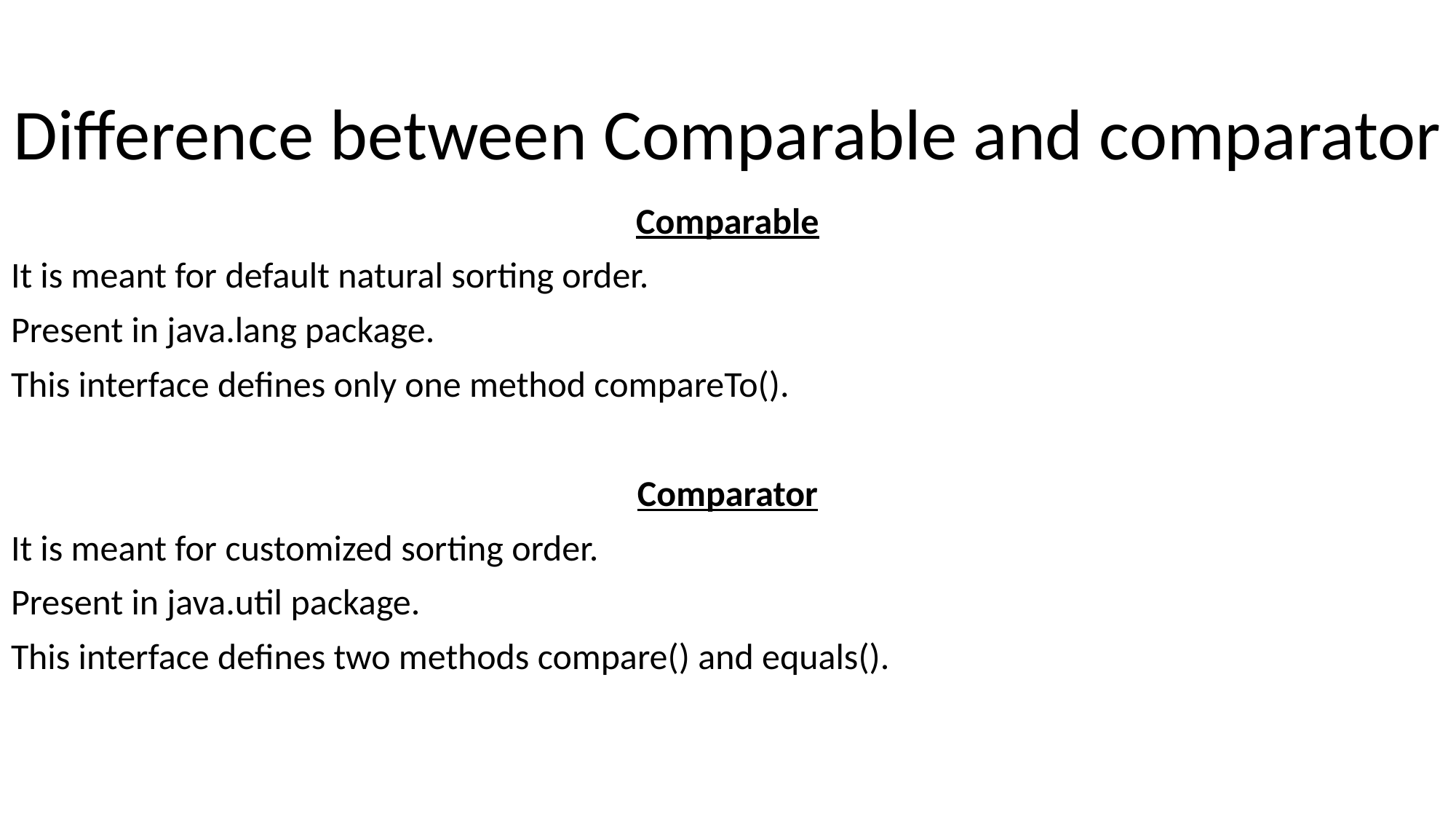

# Difference between Comparable and comparator
Comparable
It is meant for default natural sorting order.
Present in java.lang package.
This interface defines only one method compareTo().

Comparator
It is meant for customized sorting order.
Present in java.util package.
This interface defines two methods compare() and equals().